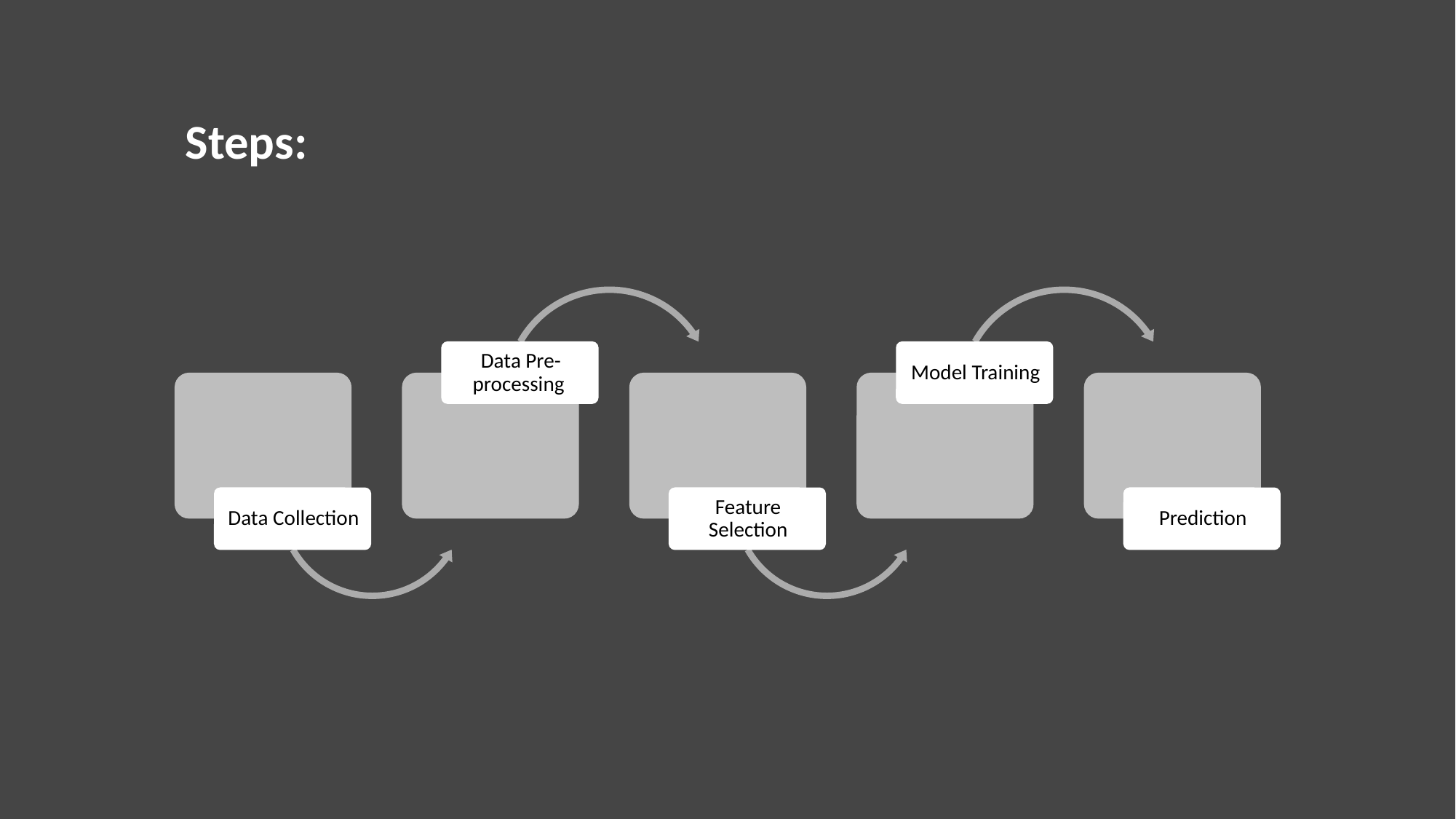

Steps:
Data Collection
Data Pre-processing
Feature Selection
Model Training
Prediction